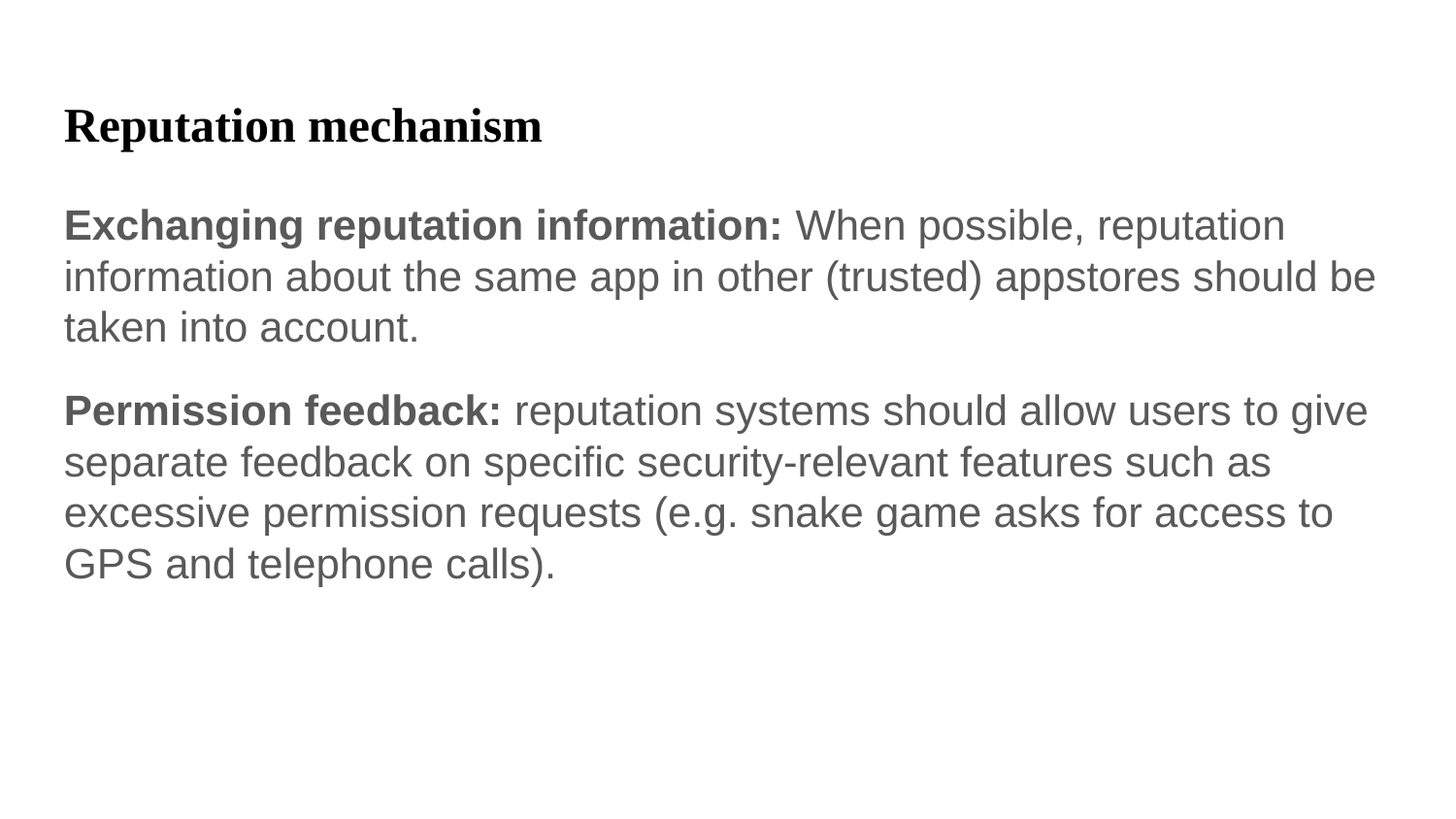

Reputation mechanism
Exchanging reputation information: When possible, reputation information about the same app in other (trusted) appstores should be taken into account.
Permission feedback: reputation systems should allow users to give separate feedback on specific security-relevant features such as excessive permission requests (e.g. snake game asks for access to GPS and telephone calls).